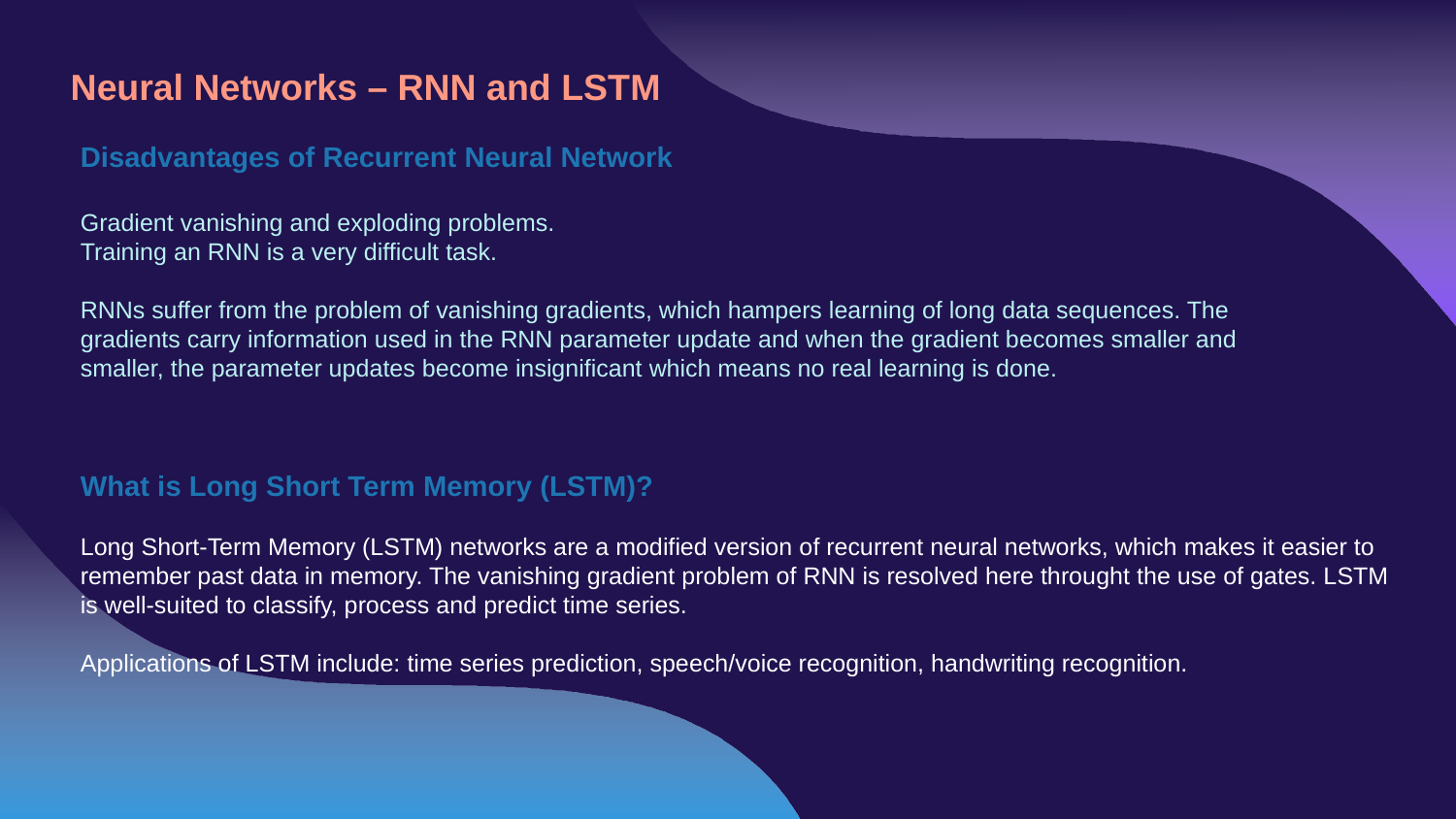

# Neural Networks – RNN and LSTM
Disadvantages of Recurrent Neural Network

Gradient vanishing and exploding problems.
Training an RNN is a very difficult task.
RNNs suffer from the problem of vanishing gradients, which hampers learning of long data sequences. The gradients carry information used in the RNN parameter update and when the gradient becomes smaller and smaller, the parameter updates become insignificant which means no real learning is done.
What is Long Short Term Memory (LSTM)?

Long Short-Term Memory (LSTM) networks are a modified version of recurrent neural networks, which makes it easier to remember past data in memory. The vanishing gradient problem of RNN is resolved here throught the use of gates. LSTM is well-suited to classify, process and predict time series.
Applications of LSTM include: time series prediction, speech/voice recognition, handwriting recognition.